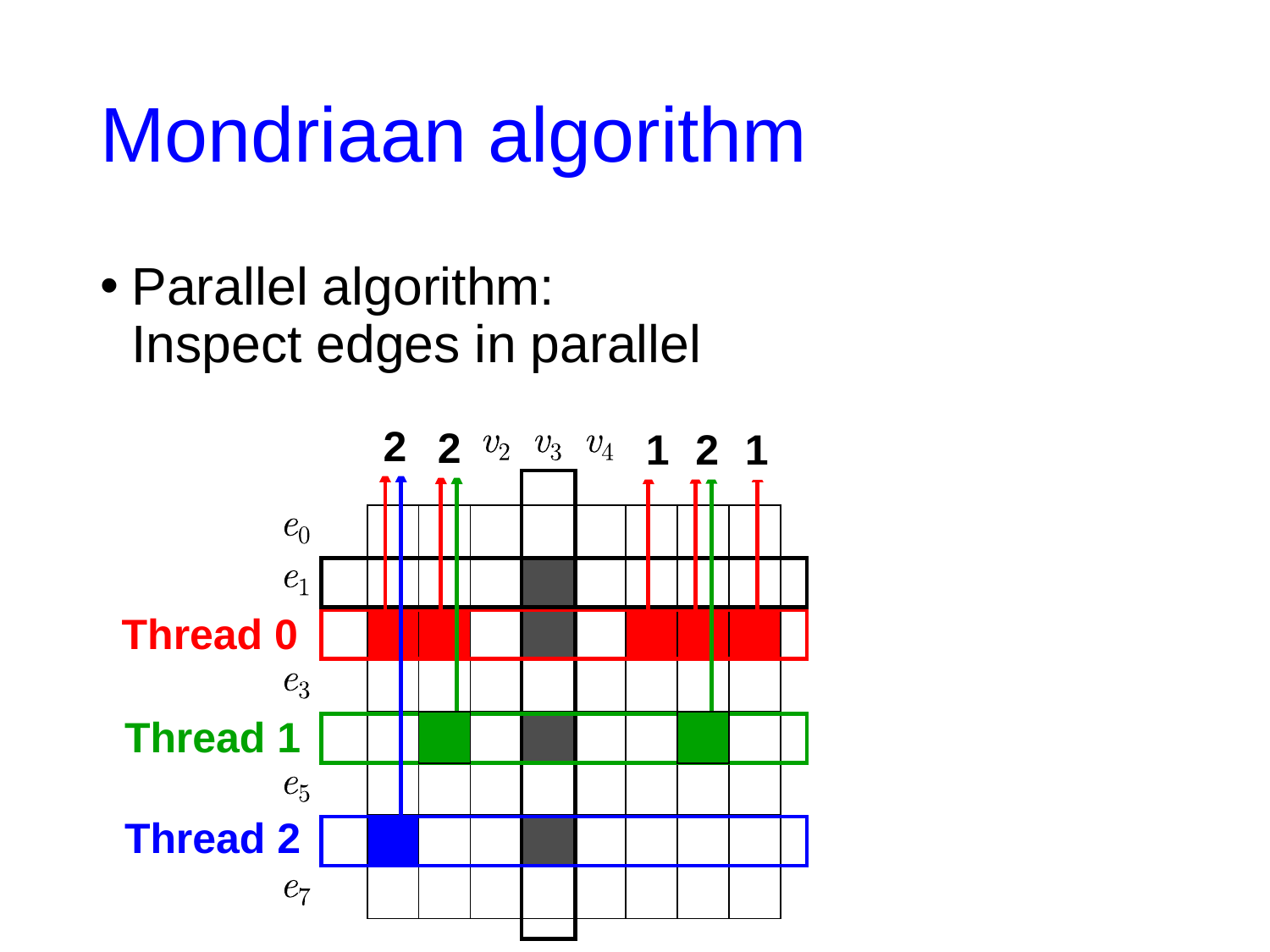

# Mondriaan algorithm
Parallel algorithm:
Inspect edges in parallel
2
2
1
2
1

Thread 0

Thread 1

Thread 2